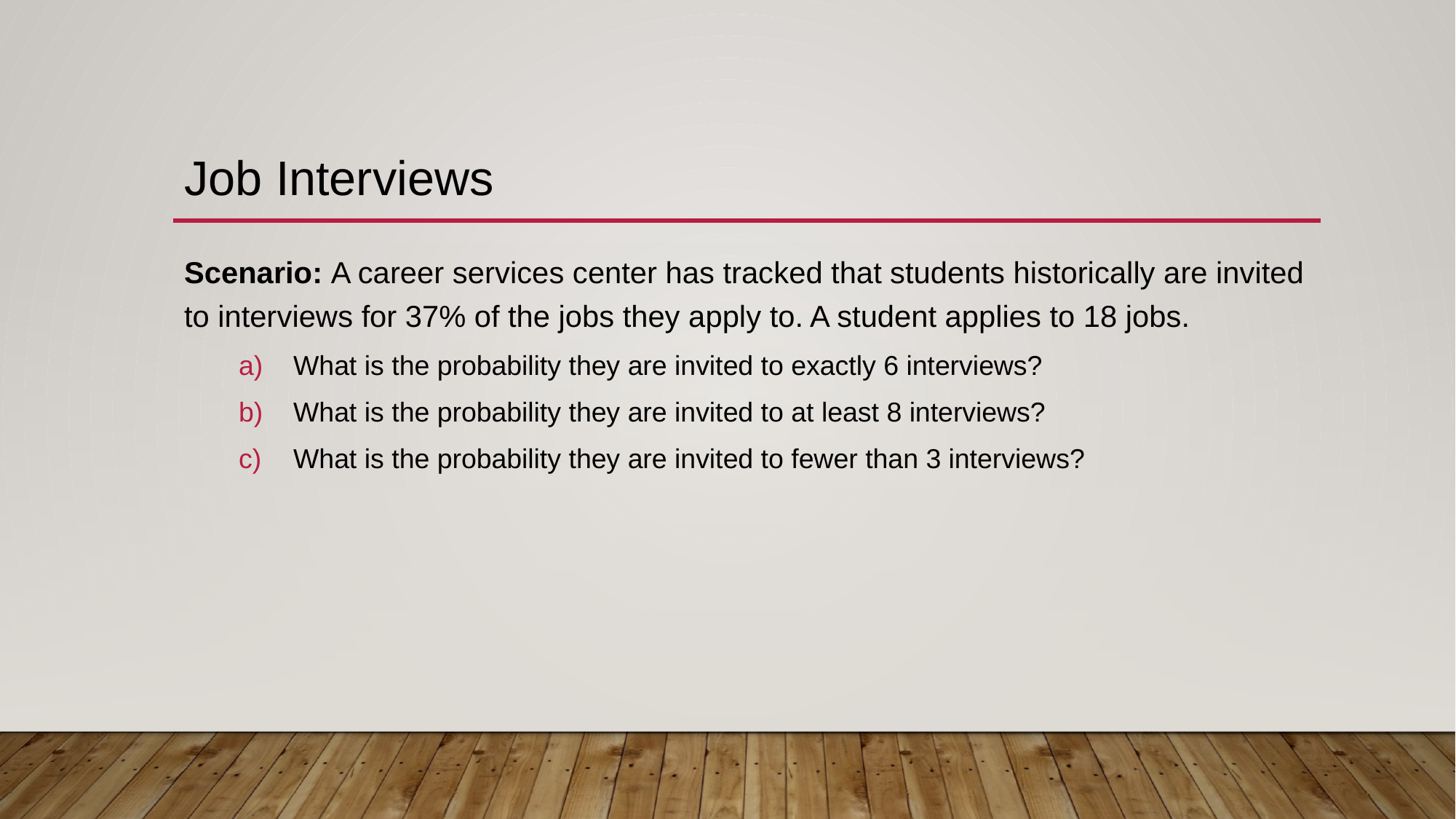

# Job Interviews
Scenario: A career services center has tracked that students historically are invited to interviews for 37% of the jobs they apply to. A student applies to 18 jobs.
What is the probability they are invited to exactly 6 interviews?
What is the probability they are invited to at least 8 interviews?
What is the probability they are invited to fewer than 3 interviews?